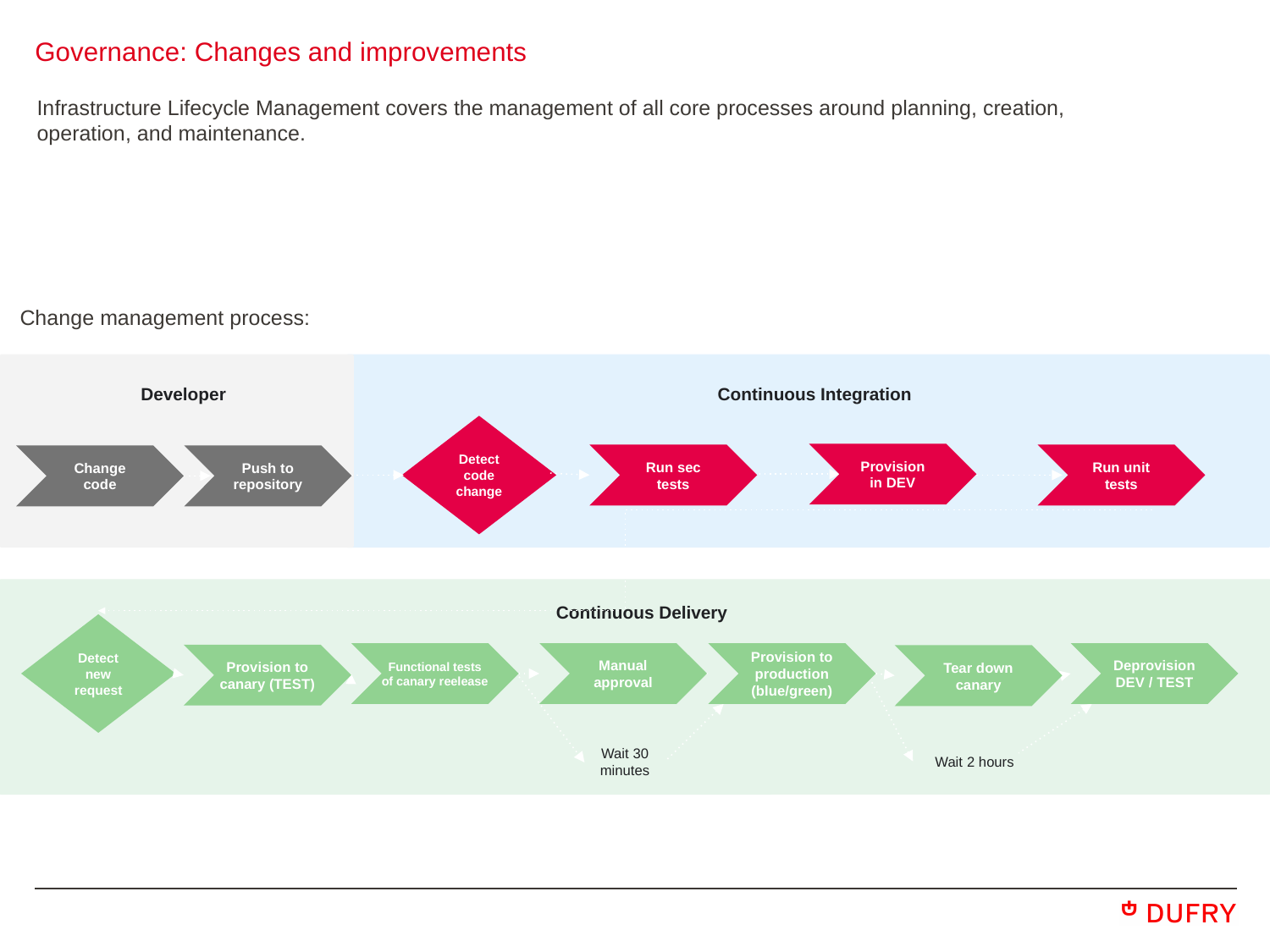

# Governance: Changes and improvements
Infrastructure Lifecycle Management covers the management of all core processes around planning, creation, operation, and maintenance.
Change management process:

Developer
Continuous Integration
Detect code change
Provision in DEV
Run sec tests
Run unit tests
Change code
Push to repository

Continuous Delivery
Detect new request
Functional tests of canary reelease
Manual approval
Provision to production (blue/green)
Deprovision DEV / TEST
Provision to canary (TEST)
Tear down canary
Wait 30 minutes
Wait 2 hours